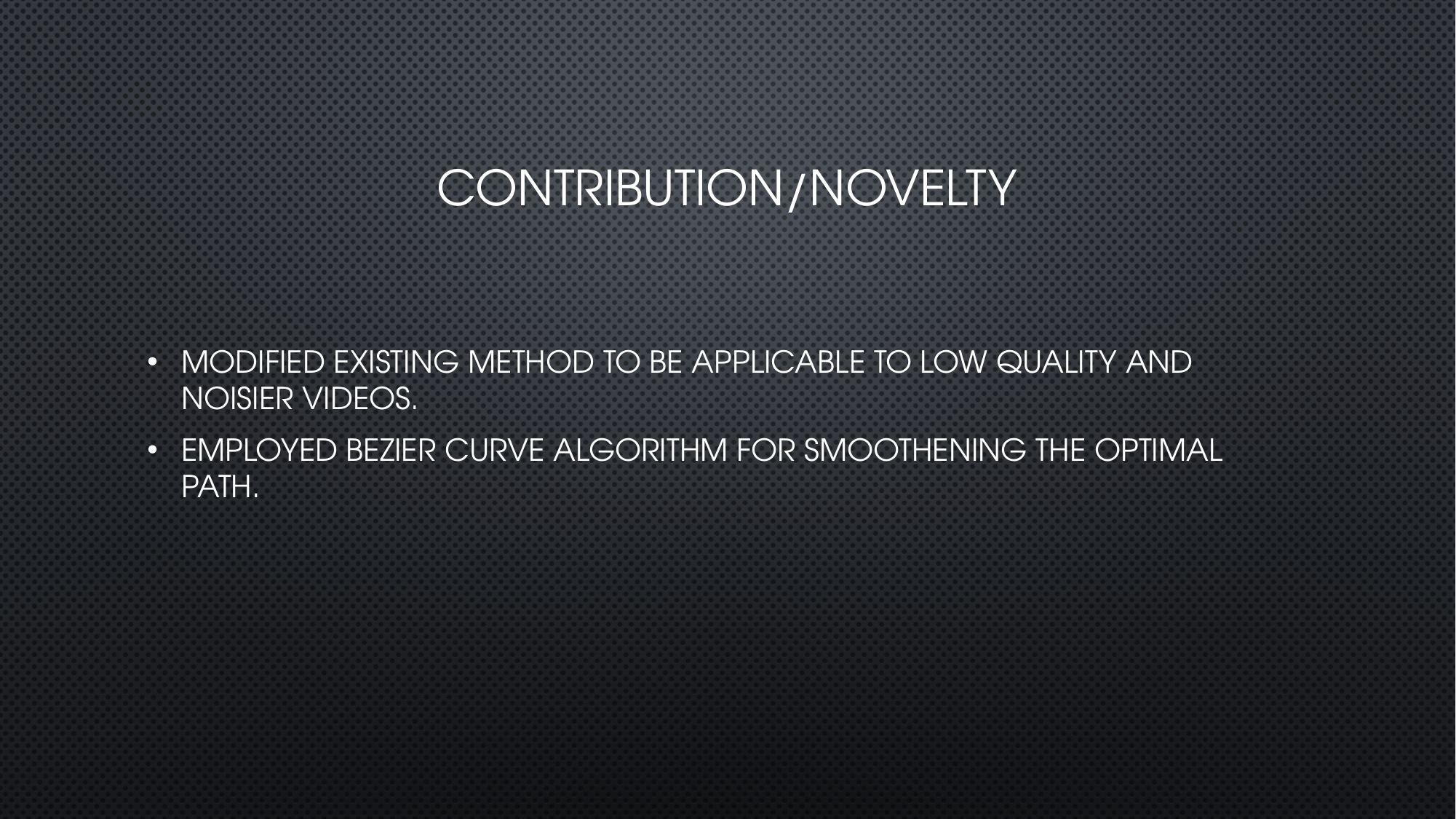

# Contribution/novelty
Modified existing method to be applicable to low quality and noisier videos.
Employed Bezier Curve Algorithm for smoothening the optimal path.